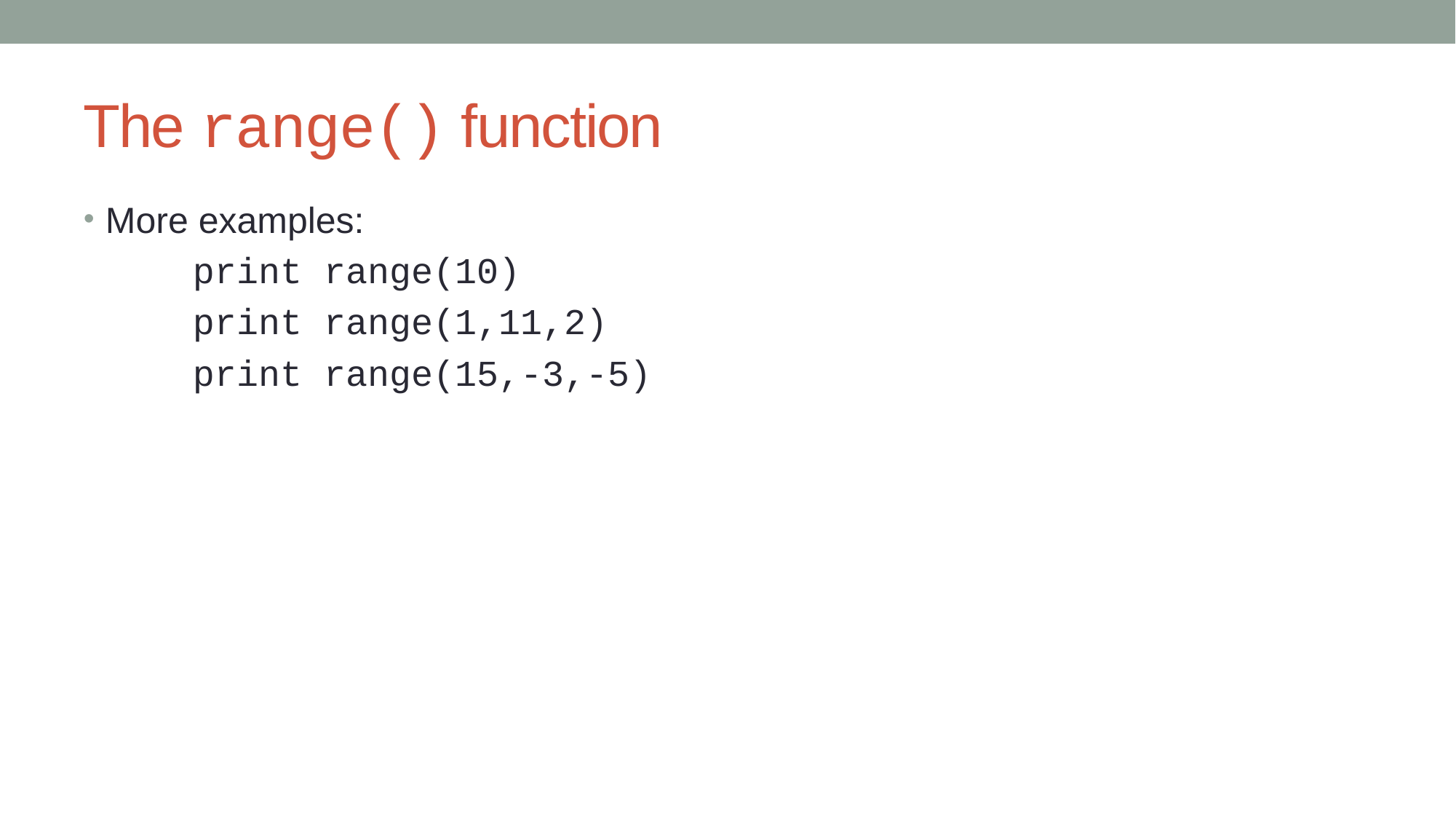

# The range() function
More examples:
	print range(10)
	print range(1,11,2)
	print range(15,-3,-5)